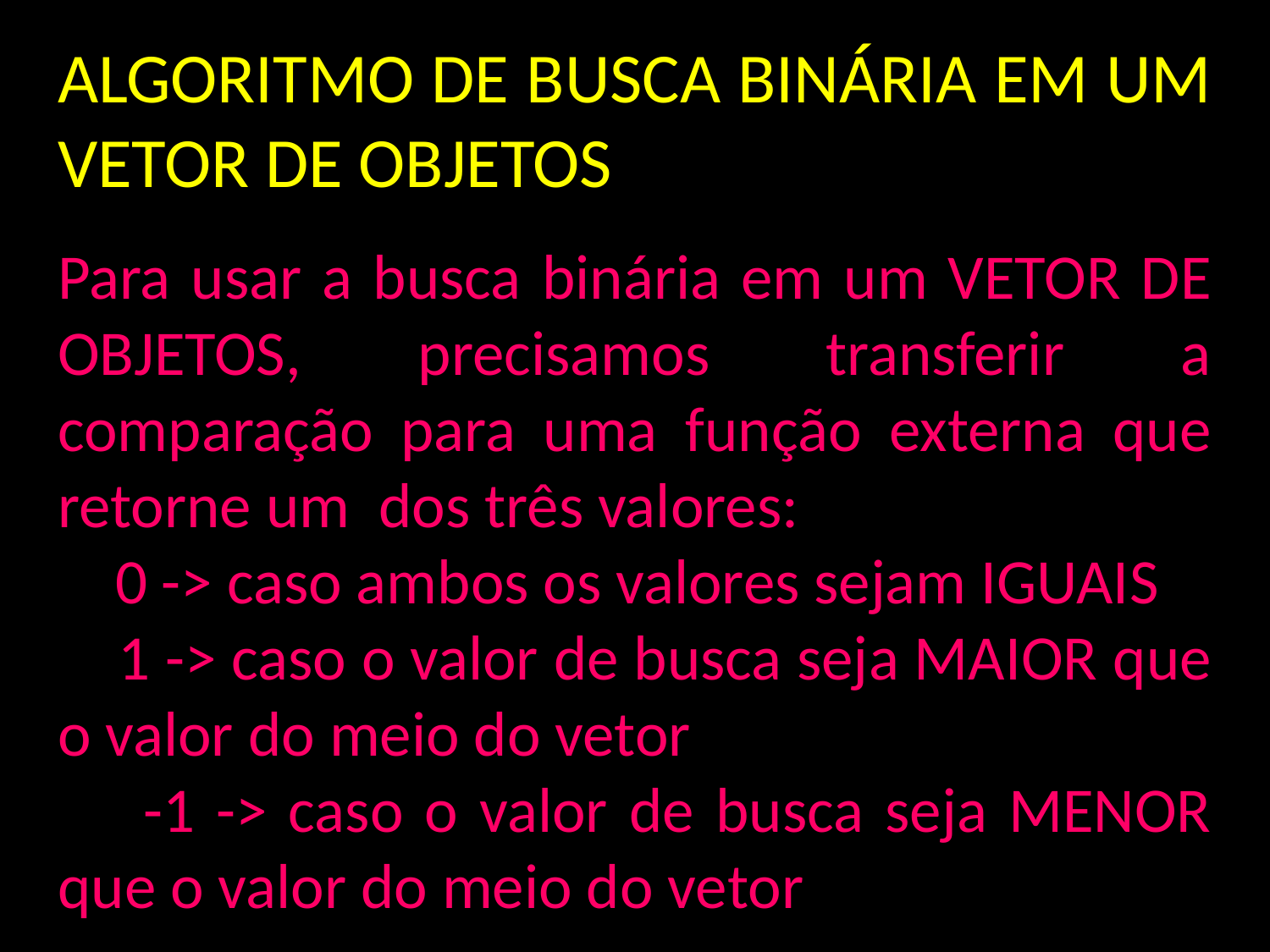

ALGORITMO DE BUSCA BINÁRIA EM UM VETOR DE OBJETOS

Para usar a busca binária em um VETOR DE OBJETOS, precisamos transferir a comparação para uma função externa que retorne um  dos três valores:
    0 -> caso ambos os valores sejam IGUAIS
    1 -> caso o valor de busca seja MAIOR que o valor do meio do vetor
    -1 -> caso o valor de busca seja MENOR que o valor do meio do vetor